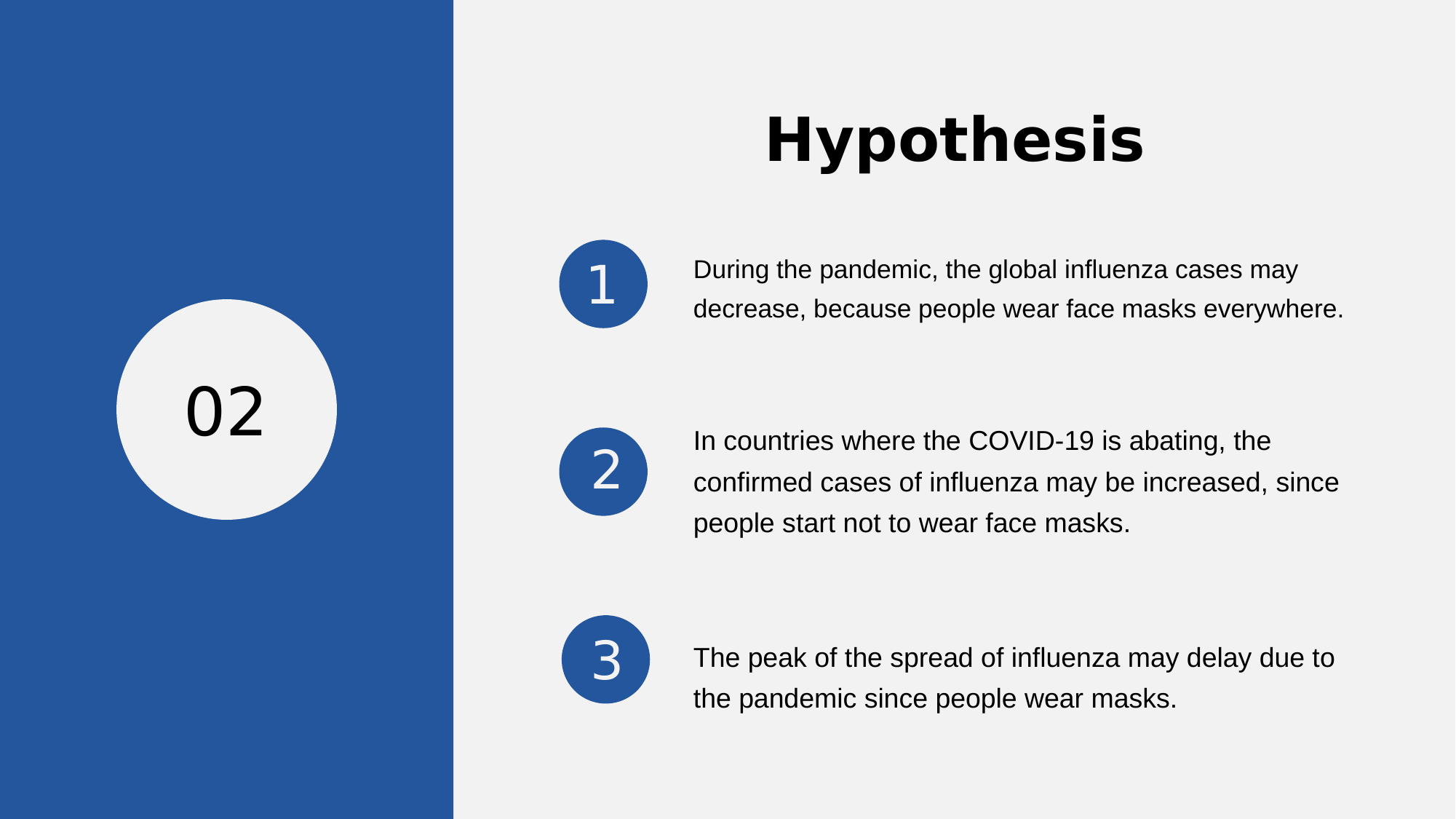

Hypothesis

During the pandemic, the global influenza cases may decrease, because people wear face masks everywhere.
1

02
In countries where the COVID-19 is abating, the confirmed cases of influenza may be increased, since people start not to wear face masks.

2

3
The peak of the spread of influenza may delay due to the pandemic since people wear masks.